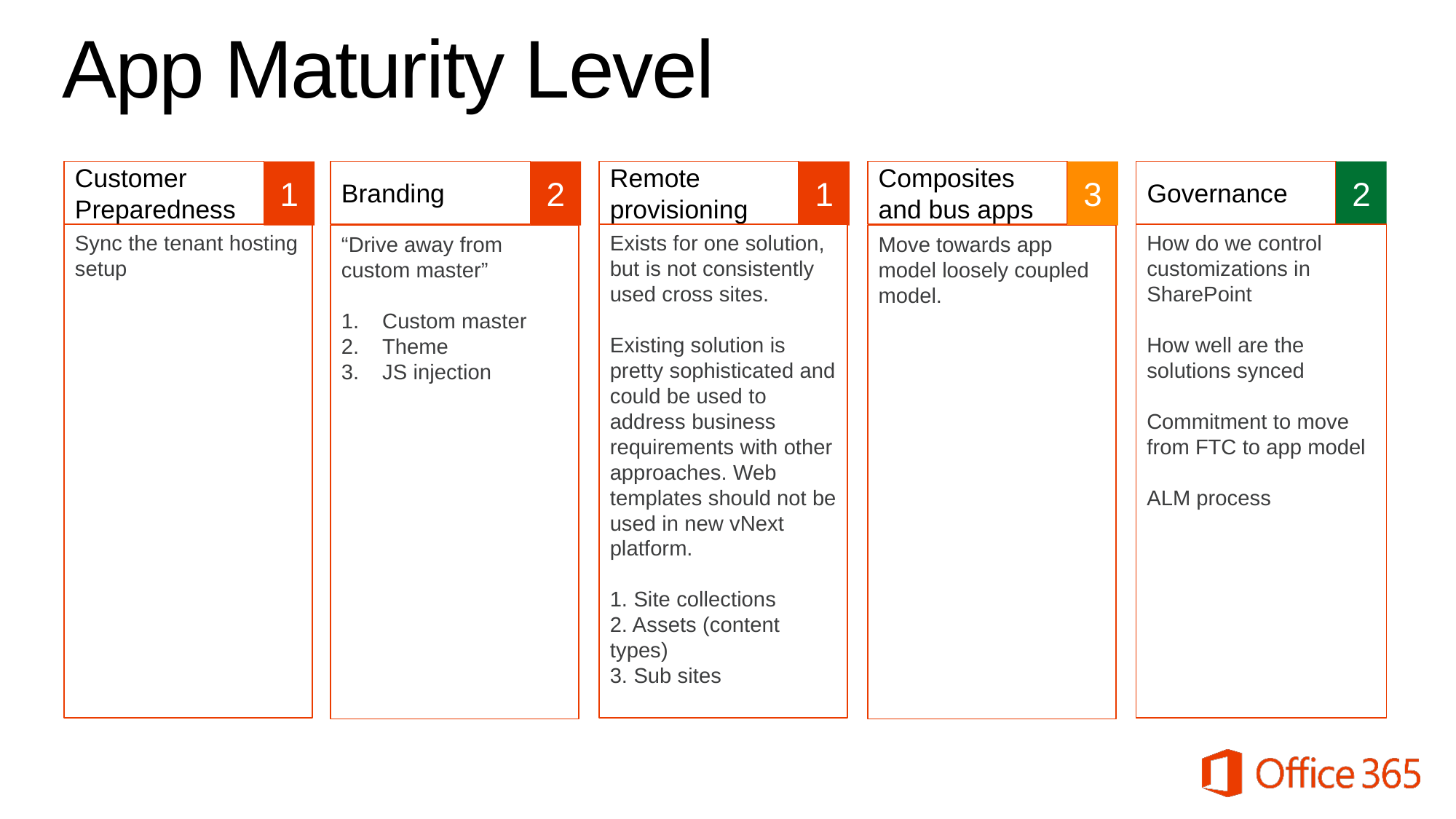

# App Maturity Level
1
Customer Preparedness
2
Branding
1
Remote provisioning
3
Composites and bus apps
2
Governance
Sync the tenant hosting setup

Exists for one solution, but is not consistently used cross sites.

Existing solution is pretty sophisticated and could be used to address business requirements with other approaches. Web templates should not be used in new vNext platform.

1. Site collections
2. Assets (content types)
3. Sub sites
How do we control customizations in SharePoint

How well are the solutions synced

Commitment to move from FTC to app model

ALM process

“Drive away from custom master”

Custom master
Theme
JS injection
Move towards app model loosely coupled model.